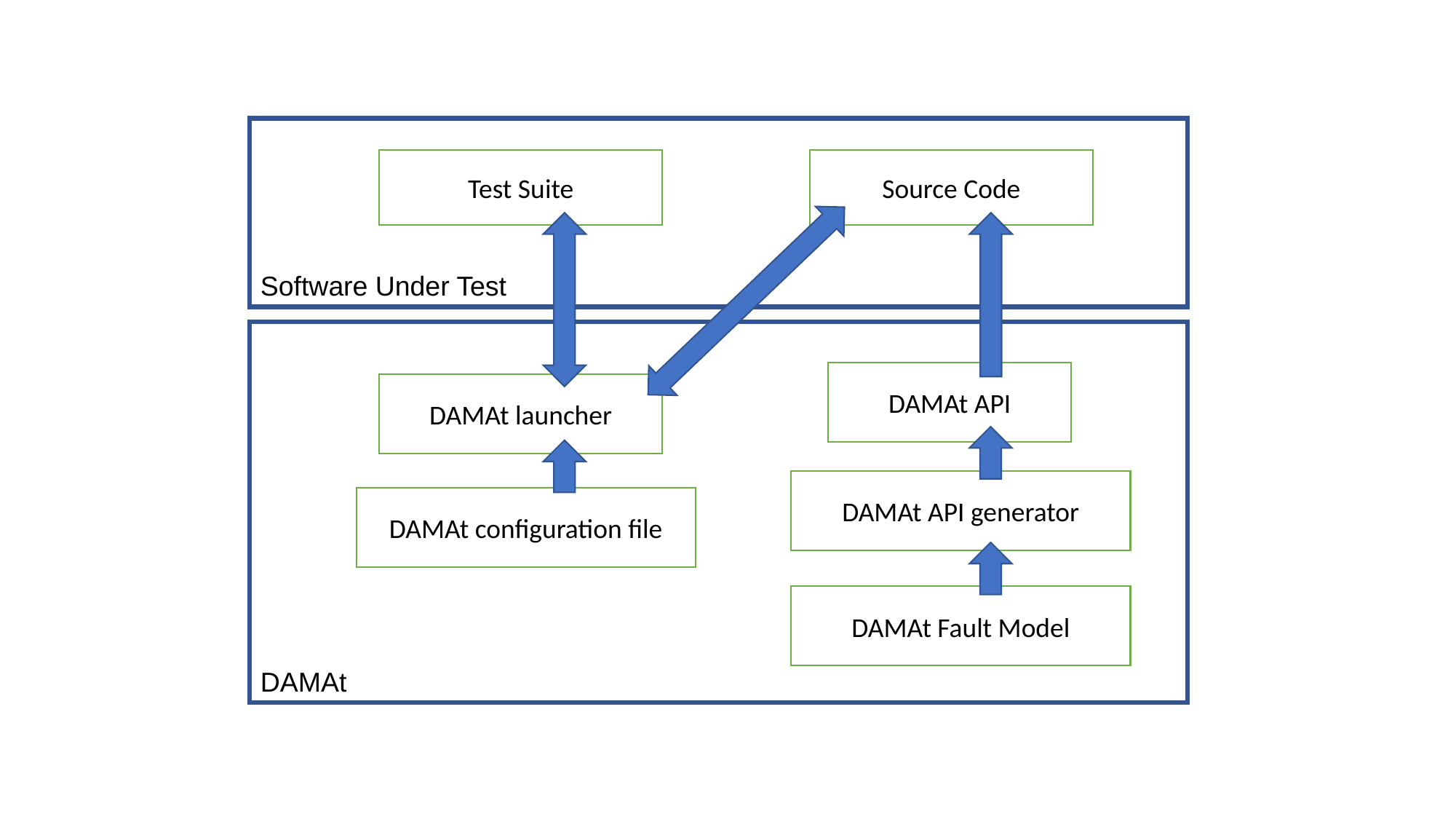

Software Under Test
Source Code
Test Suite

DAMAt
DAMAt API
DAMAt launcher

DAMAt API generator
DAMAt configuration file

DAMAt Fault Model